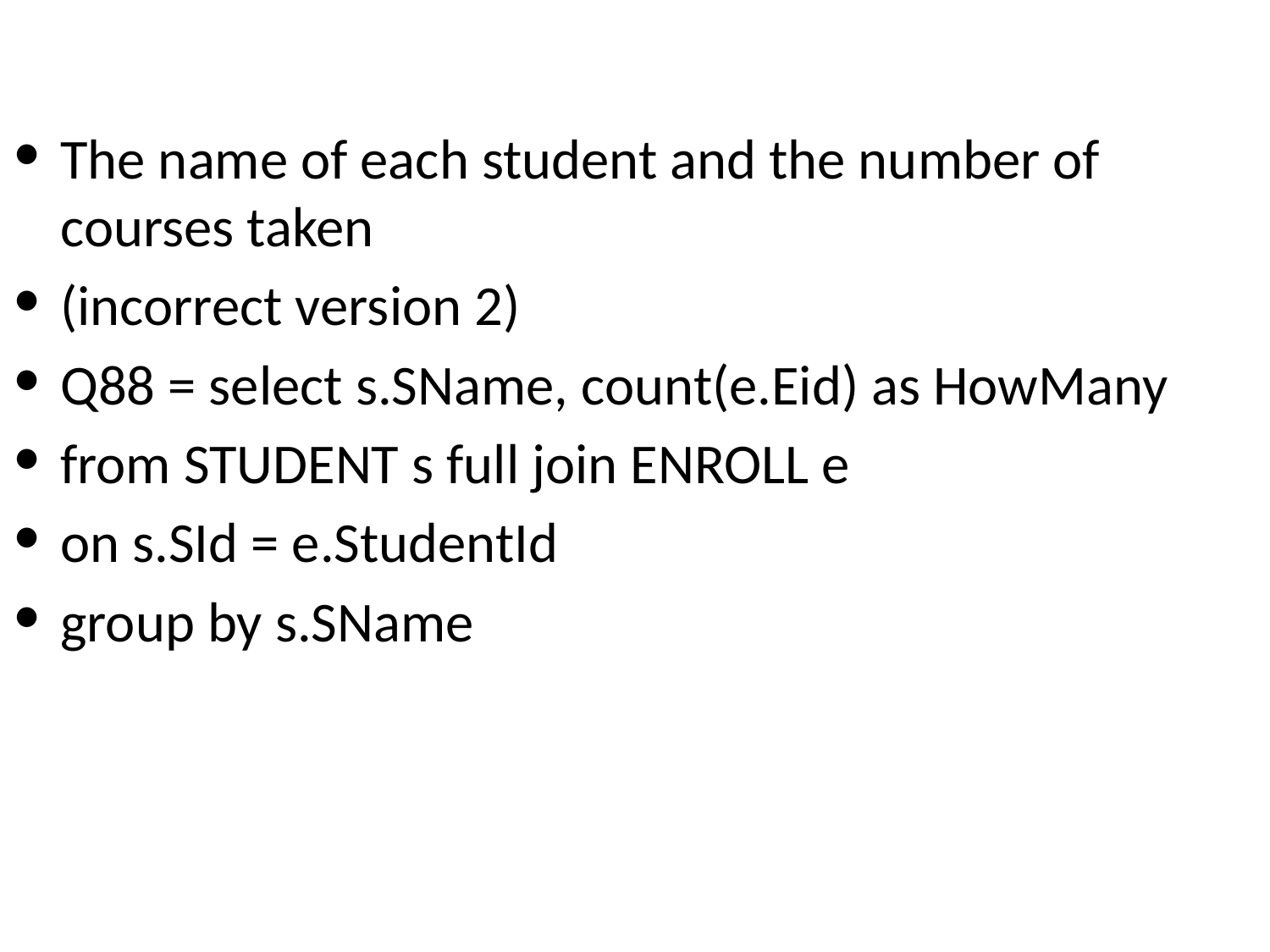

#
The name of each student and the number of courses taken
(incorrect version 2)
Q88 = select s.SName, count(e.Eid) as HowMany
from STUDENT s full join ENROLL e
on s.SId = e.StudentId
group by s.SName